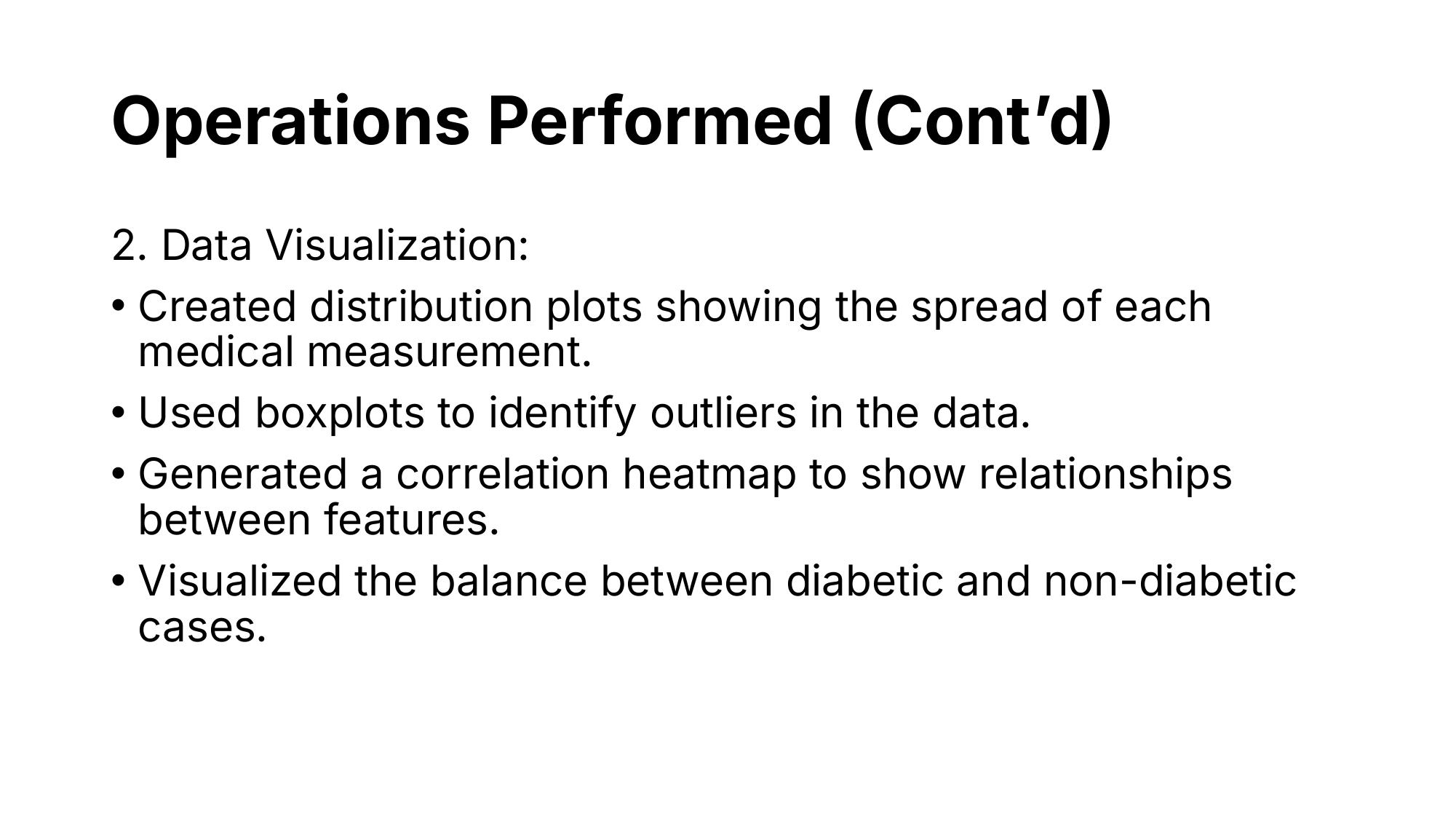

# Operations Performed (Cont’d)
2. Data Visualization:
Created distribution plots showing the spread of each medical measurement.
Used boxplots to identify outliers in the data.
Generated a correlation heatmap to show relationships between features.
Visualized the balance between diabetic and non-diabetic cases.